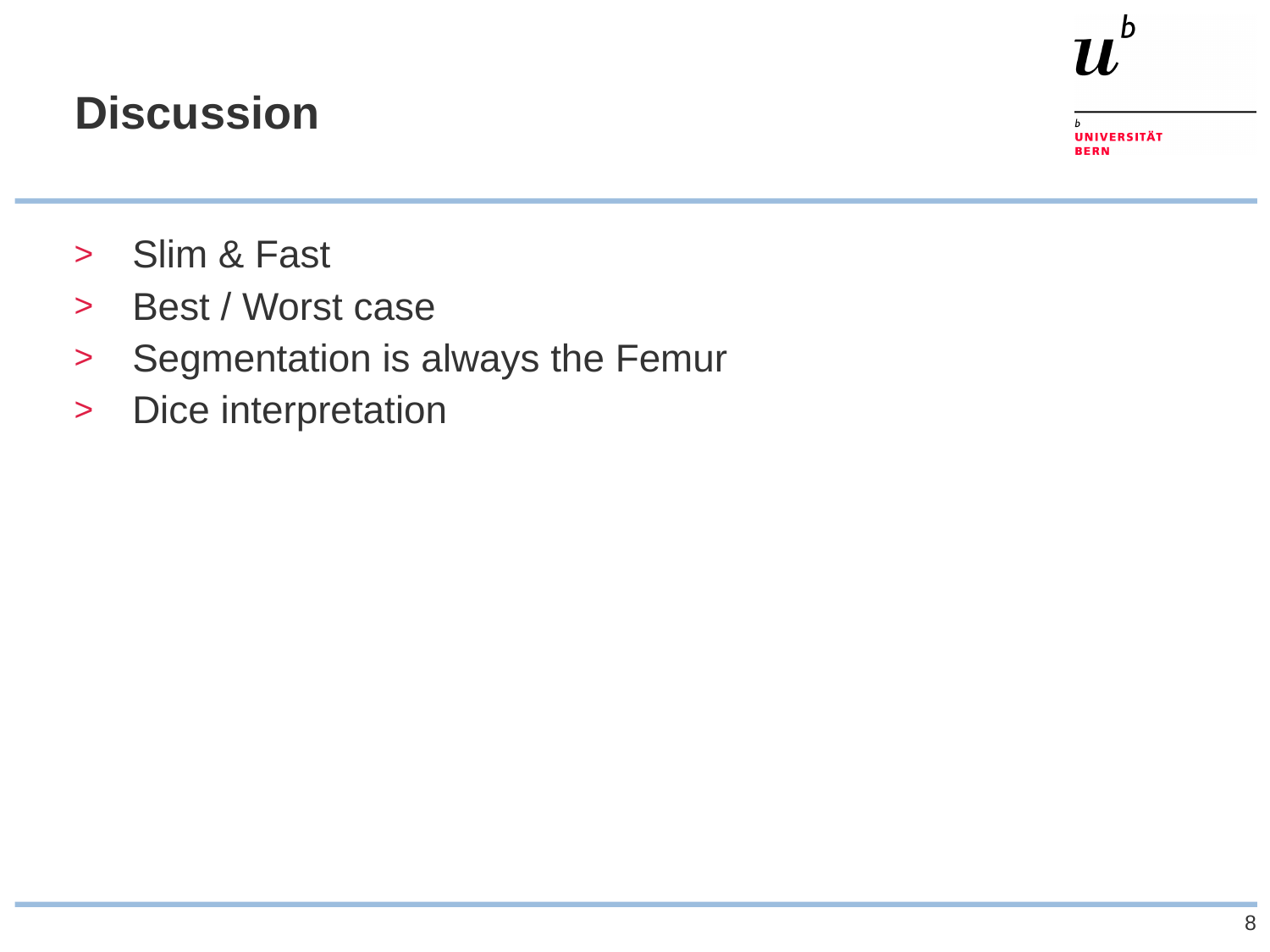

# Discussion
Slim & Fast
Best / Worst case
Segmentation is always the Femur
Dice interpretation
8